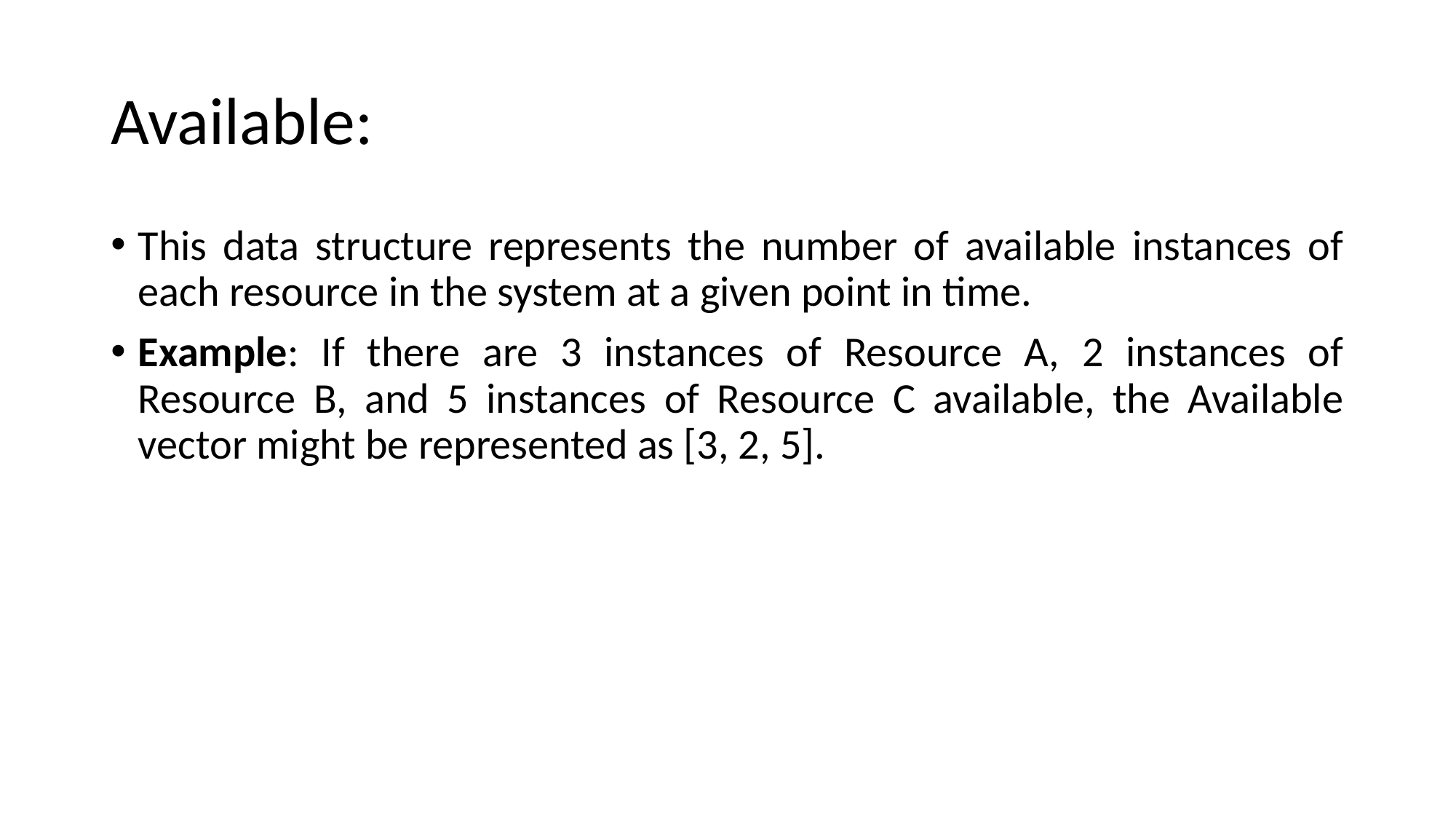

# Available:
This data structure represents the number of available instances of each resource in the system at a given point in time.
Example: If there are 3 instances of Resource A, 2 instances of Resource B, and 5 instances of Resource C available, the Available vector might be represented as [3, 2, 5].